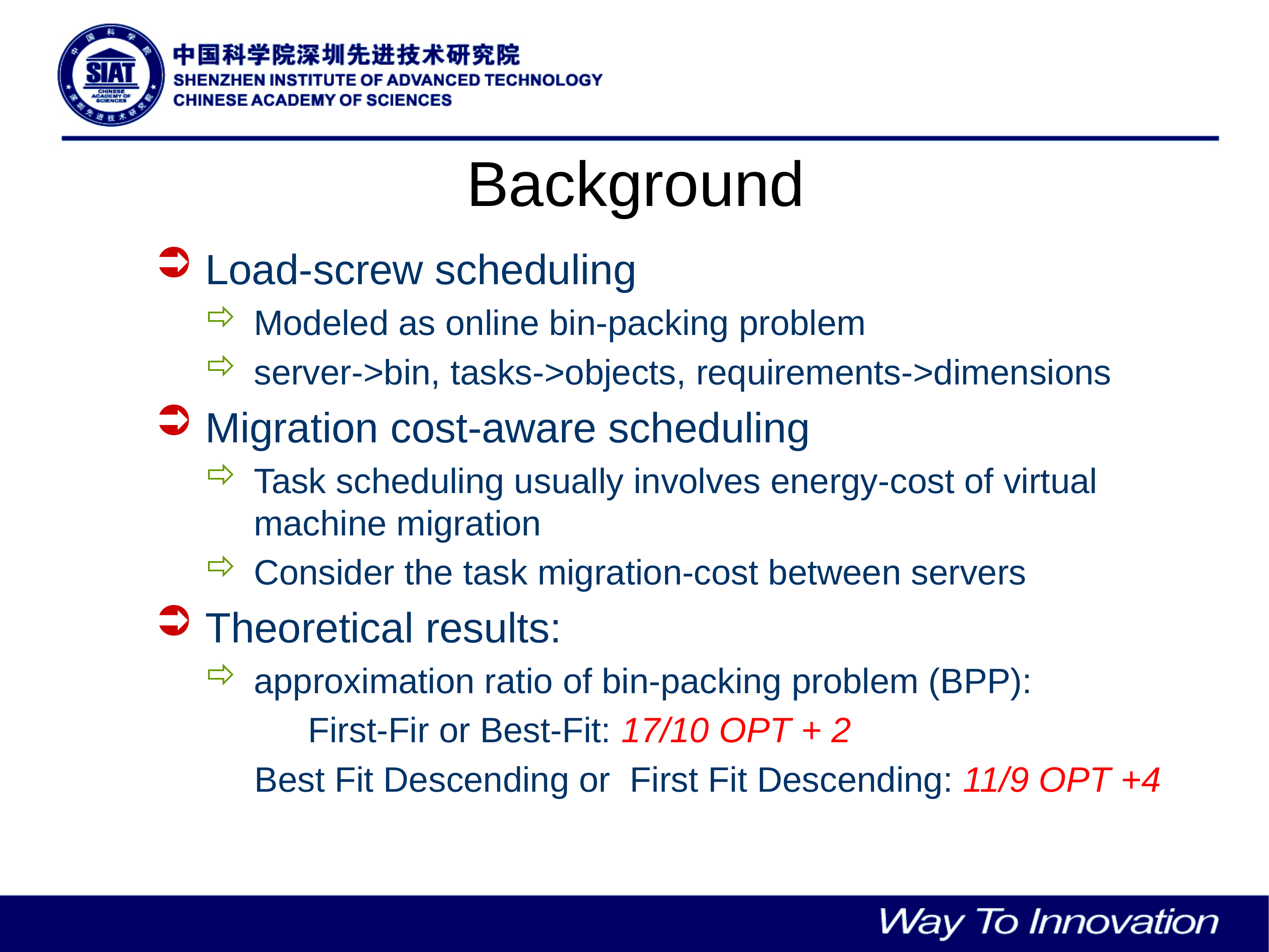

# Background
Load-screw scheduling
Modeled as online bin-packing problem
server->bin, tasks->objects, requirements->dimensions
Migration cost-aware scheduling
Task scheduling usually involves energy-cost of virtual machine migration
Consider the task migration-cost between servers
Theoretical results:
approximation ratio of bin-packing problem (BPP):
	    First-Fir or Best-Fit: 17/10 OPT + 2
     Best Fit Descending or  First Fit Descending: 11/9 OPT +4